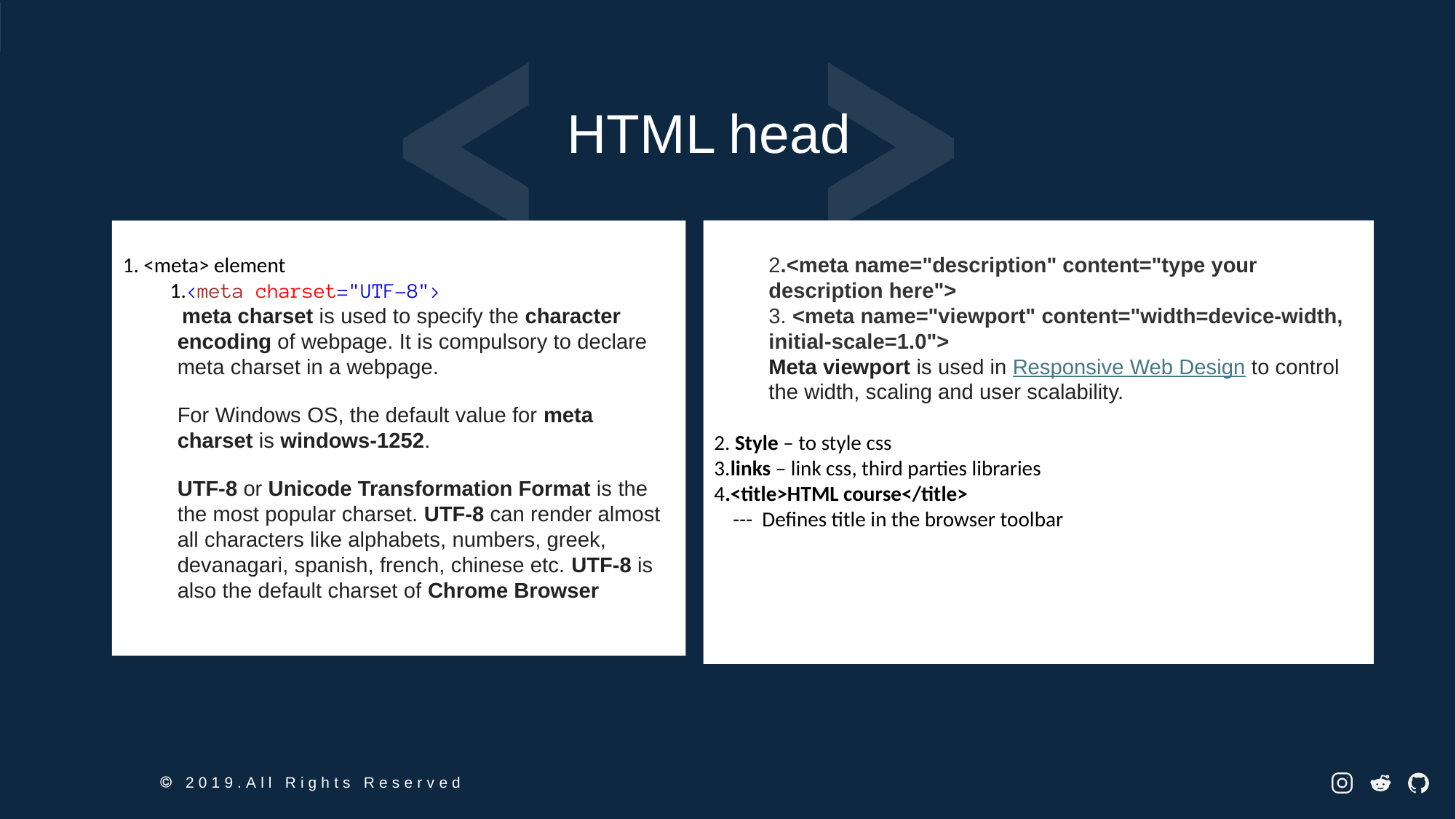

HTML head

1. <meta> element
          1.<meta charset="UTF-8">
 meta charset is used to specify the character encoding of webpage. It is compulsory to declare meta charset in a webpage.
For Windows OS, the default value for meta charset is windows-1252.
UTF-8 or Unicode Transformation Format is the the most popular charset. UTF-8 can render almost all characters like alphabets, numbers, greek, devanagari, spanish, french, chinese etc. UTF-8 is also the default charset of Chrome Browser

2.<meta name="description" content="type your description here">
3. <meta name="viewport" content="width=device-width, initial-scale=1.0">
Meta viewport is used in Responsive Web Design to control the width, scaling and user scalability.

2. Style – to style css
3.links – link css, third parties libraries
4.<title>HTML course</title>
    ---  Defines title in the browser toolbar